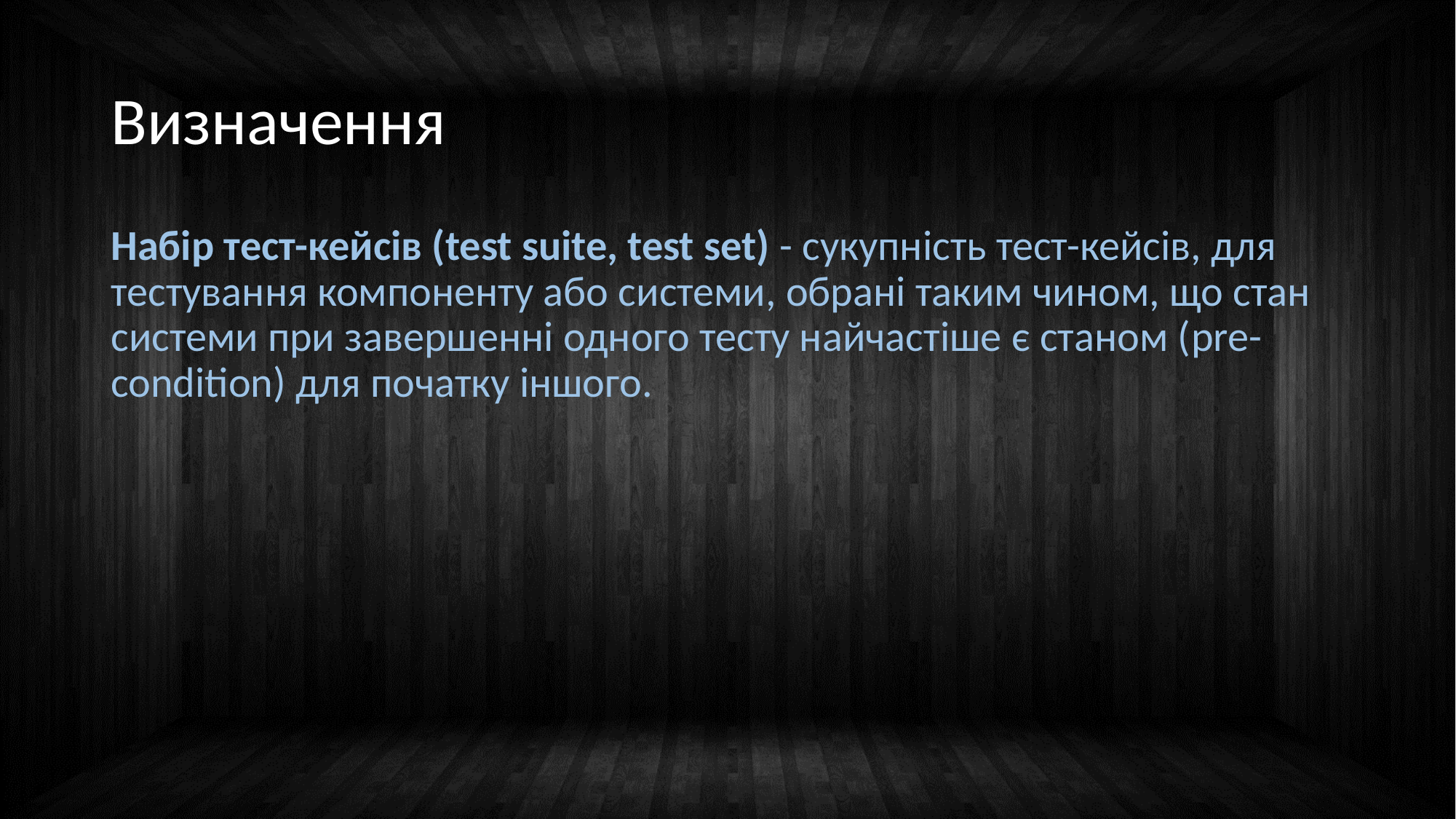

# Визначення
Набір тест-кейсів (test suite, test set) - сукупність тест-кейсів, для тестування компоненту або системи, обрані таким чином, що стан системи при завершенні одного тесту найчастіше є станом (pre-condition) для початку іншого.